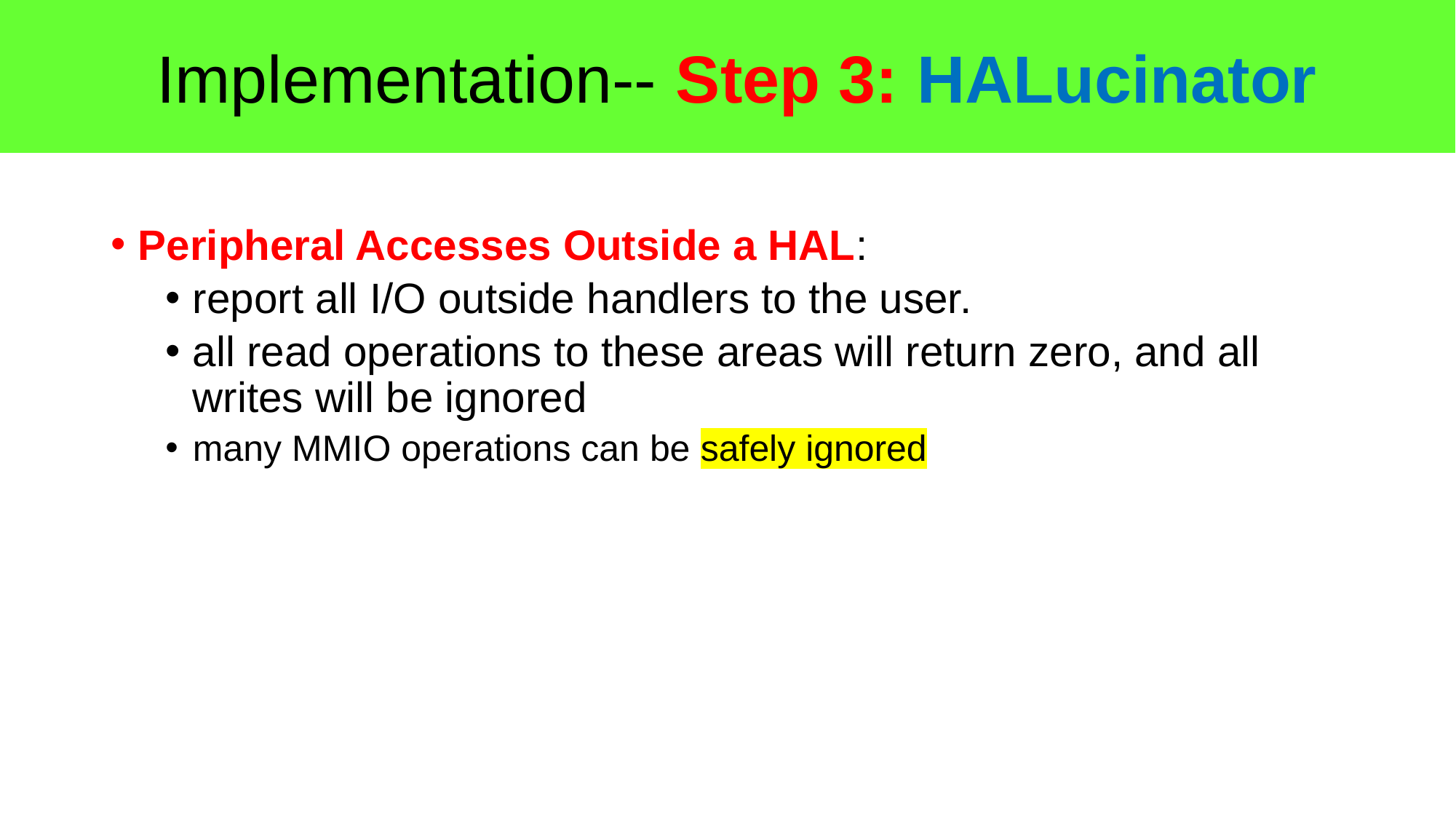

Implementation-- Step 3: HALucinator
Peripheral Accesses Outside a HAL:
report all I/O outside handlers to the user.
all read operations to these areas will return zero, and all writes will be ignored
many MMIO operations can be safely ignored